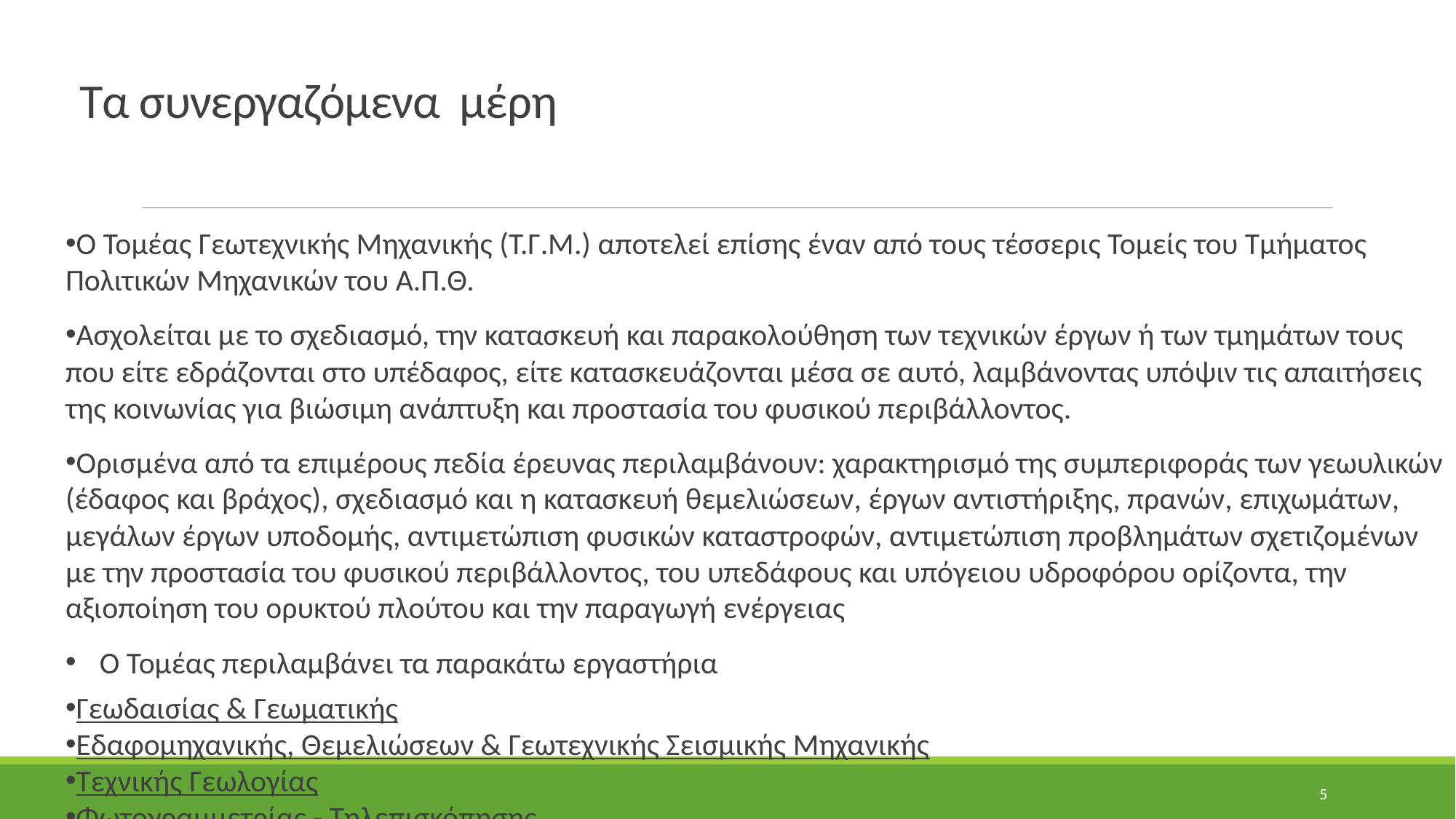

Τα συνεργαζόμενα  μέρη
O Τομέας Γεωτεχνικής Μηχανικής (Τ.Γ.Μ.) αποτελεί επίσης έναν από τους τέσσερις Τομείς του Τμήματος Πολιτικών Μηχανικών του Α.Π.Θ.
Ασχολείται με το σχεδιασμό, την κατασκευή και παρακολούθηση των τεχνικών έργων ή των τμημάτων τους που είτε εδράζονται στο υπέδαφος, είτε κατασκευάζονται μέσα σε αυτό, λαμβάνοντας υπόψιν τις απαιτήσεις της κοινωνίας για βιώσιμη ανάπτυξη και προστασία του φυσικού περιβάλλοντος.
Ορισμένα από τα επιμέρους πεδία έρευνας περιλαμβάνουν: χαρακτηρισμό της συμπεριφοράς των γεωυλικών (έδαφος και βράχος), σχεδιασμό και η κατασκευή θεμελιώσεων, έργων αντιστήριξης, πρανών, επιχωμάτων, μεγάλων έργων υποδομής, αντιμετώπιση φυσικών καταστροφών, αντιμετώπιση προβλημάτων σχετιζομένων με την προστασία του φυσικού περιβάλλοντος, του υπεδάφους και υπόγειου υδροφόρου ορίζοντα, την αξιοποίηση του ορυκτού πλούτου και την παραγωγή ενέργειας
Ο Τομέας περιλαμβάνει τα παρακάτω εργαστήρια
Γεωδαισίας & Γεωματικής
Εδαφομηχανικής, Θεμελιώσεων & Γεωτεχνικής Σεισμικής Μηχανικής
Τεχνικής Γεωλογίας
Φωτογραμμετρίας - Τηλεπισκόπησης

5